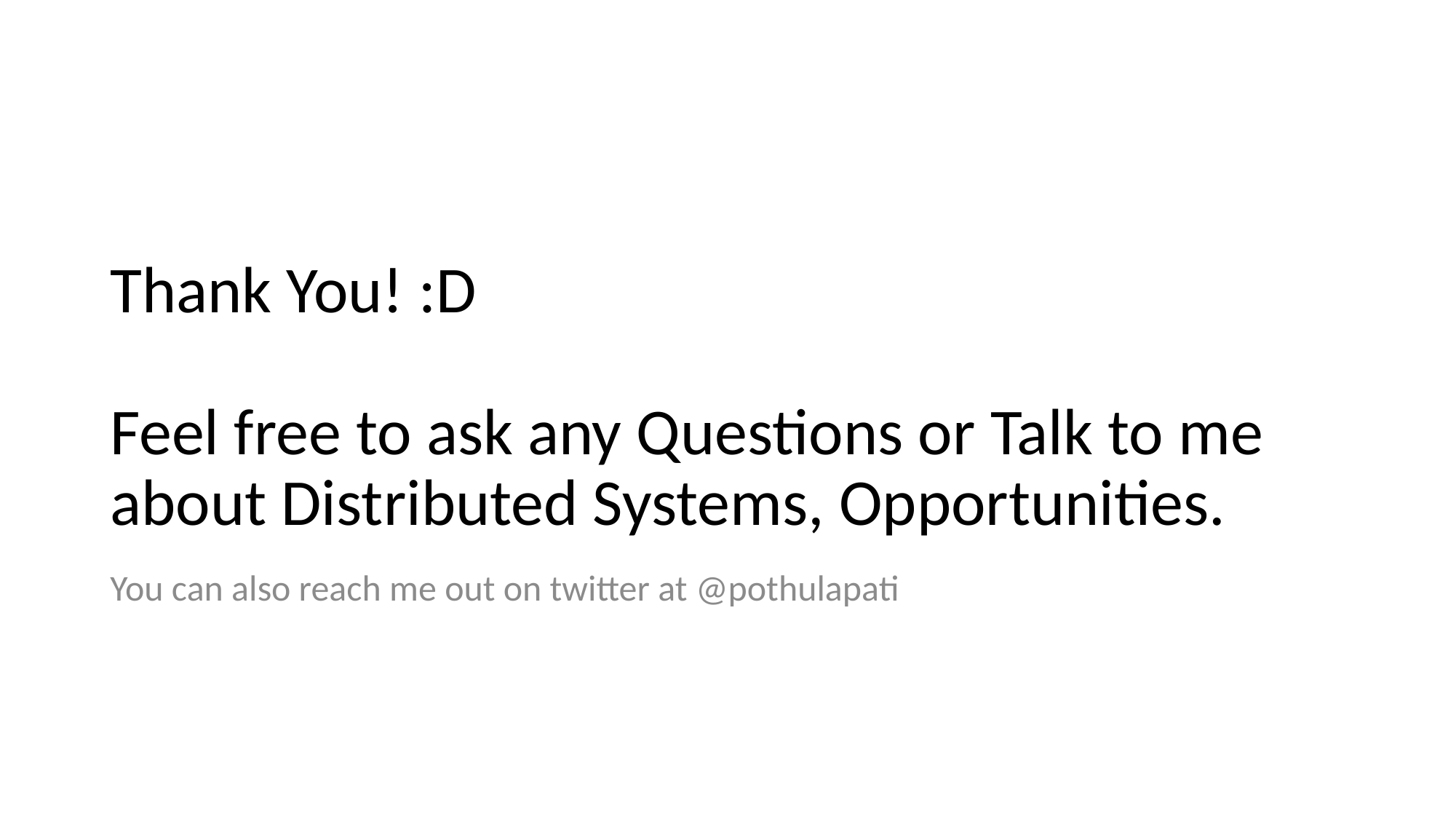

# Thank You! :D Feel free to ask any Questions or Talk to me about Distributed Systems, Opportunities.
You can also reach me out on twitter at @pothulapati